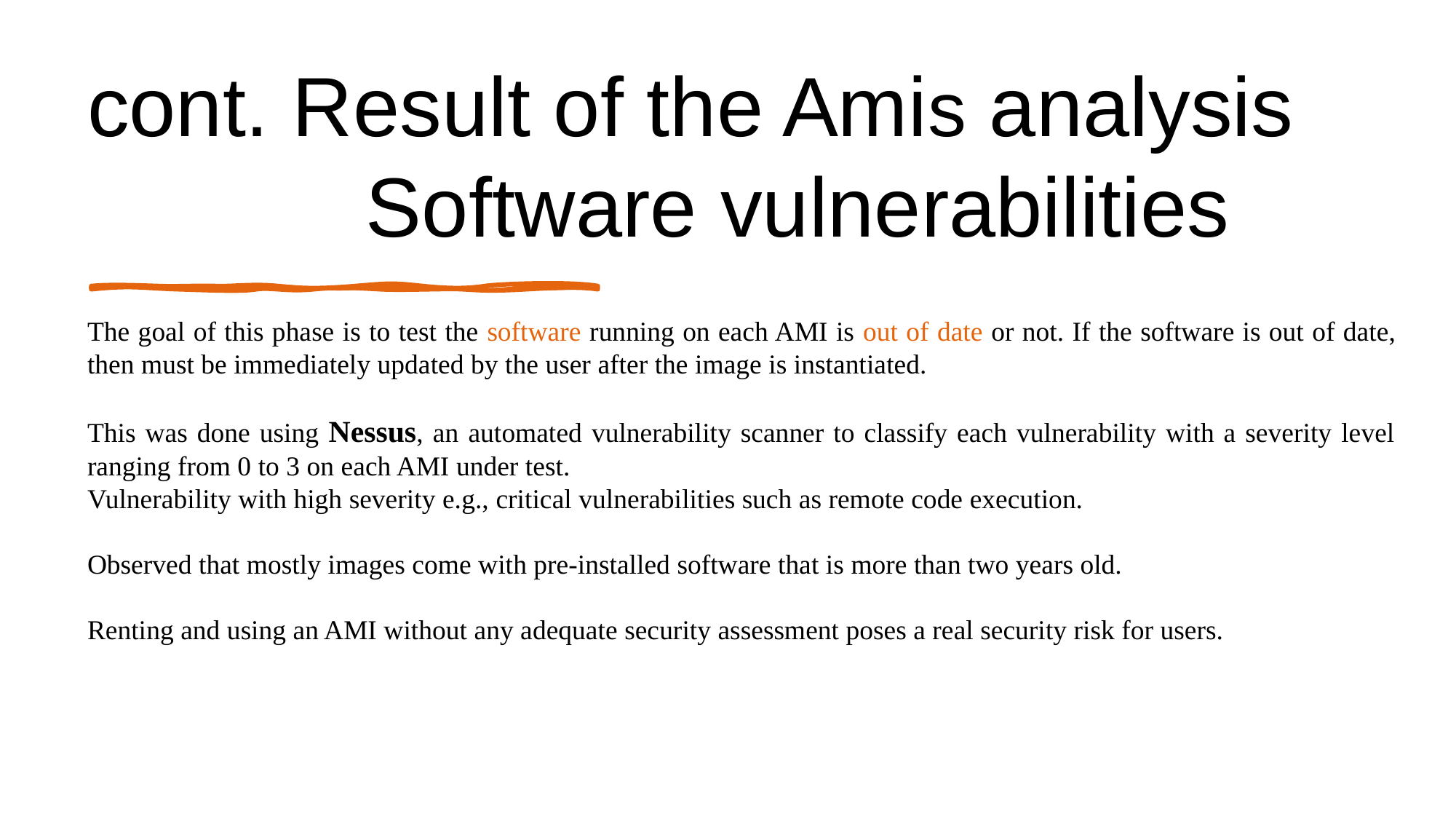

# cont. Result of the Amis analysis Software vulnerabilities

The goal of this phase is to test the software running on each AMI is out of date or not. If the software is out of date, then must be immediately updated by the user after the image is instantiated.

This was done using Nessus, an automated vulnerability scanner to classify each vulnerability with a severity level ranging from 0 to 3 on each AMI under test.
Vulnerability with high severity e.g., critical vulnerabilities such as remote code execution.

Observed that mostly images come with pre-installed software that is more than two years old.

Renting and using an AMI without any adequate security assessment poses a real security risk for users.